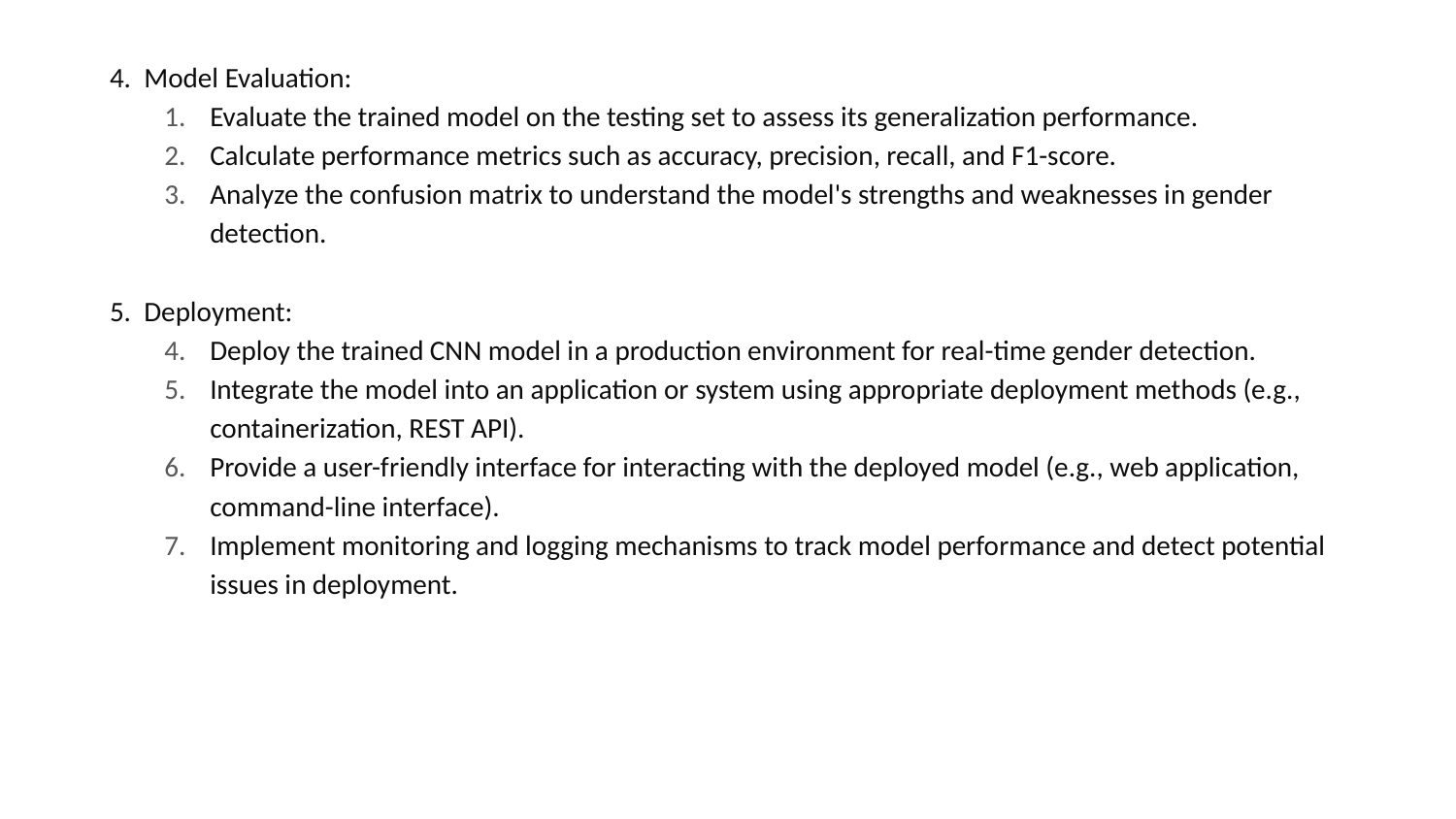

4.  Model Evaluation:
Evaluate the trained model on the testing set to assess its generalization performance.
Calculate performance metrics such as accuracy, precision, recall, and F1-score.
Analyze the confusion matrix to understand the model's strengths and weaknesses in gender detection.

5.  Deployment:
Deploy the trained CNN model in a production environment for real-time gender detection.
Integrate the model into an application or system using appropriate deployment methods (e.g., containerization, REST API).
Provide a user-friendly interface for interacting with the deployed model (e.g., web application, command-line interface).
Implement monitoring and logging mechanisms to track model performance and detect potential issues in deployment.